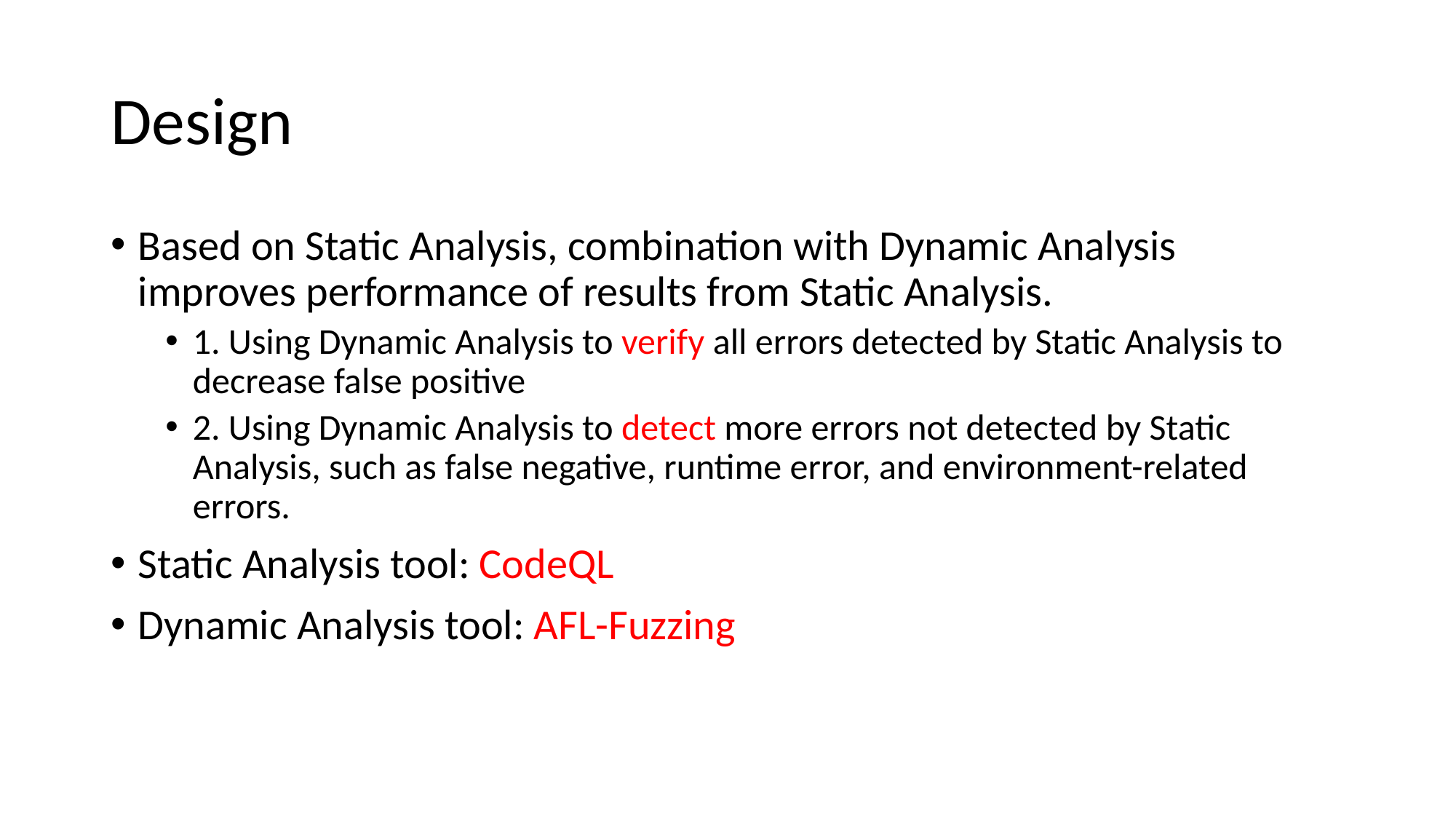

# Design
Based on Static Analysis, combination with Dynamic Analysis improves performance of results from Static Analysis.
1. Using Dynamic Analysis to verify all errors detected by Static Analysis to decrease false positive
2. Using Dynamic Analysis to detect more errors not detected by Static Analysis, such as false negative, runtime error, and environment-related errors.
Static Analysis tool: CodeQL
Dynamic Analysis tool: AFL-Fuzzing